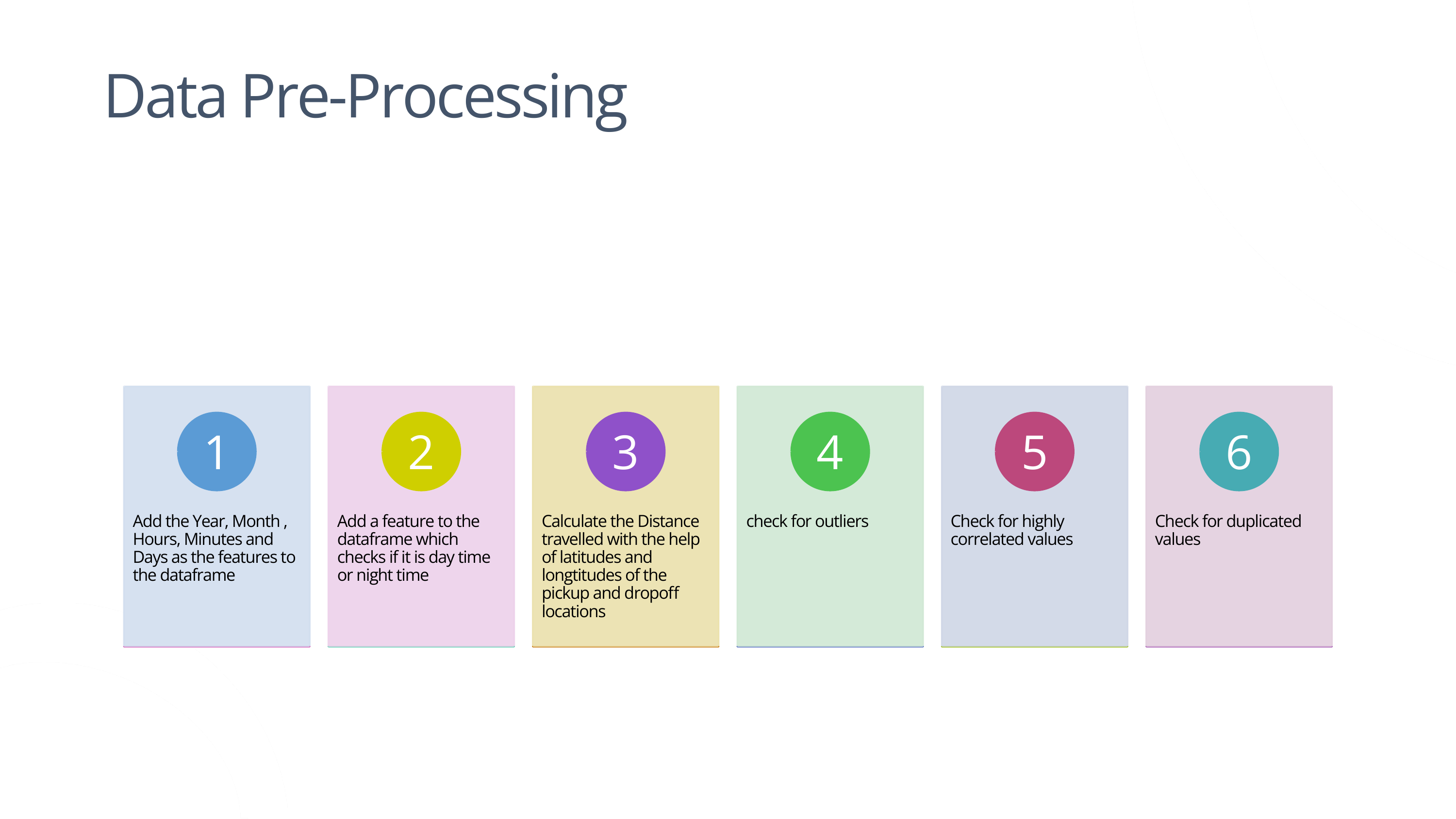

Data Pre-Processing

1
2
3
4
5
6
Add the Year, Month , Hours, Minutes and Days as the features to the dataframe
Add a feature to the dataframe which checks if it is day time or night time
Calculate the Distance travelled with the help of latitudes and longtitudes of the pickup and dropoff locations
check for outliers
Check for highly correlated values
Check for duplicated values